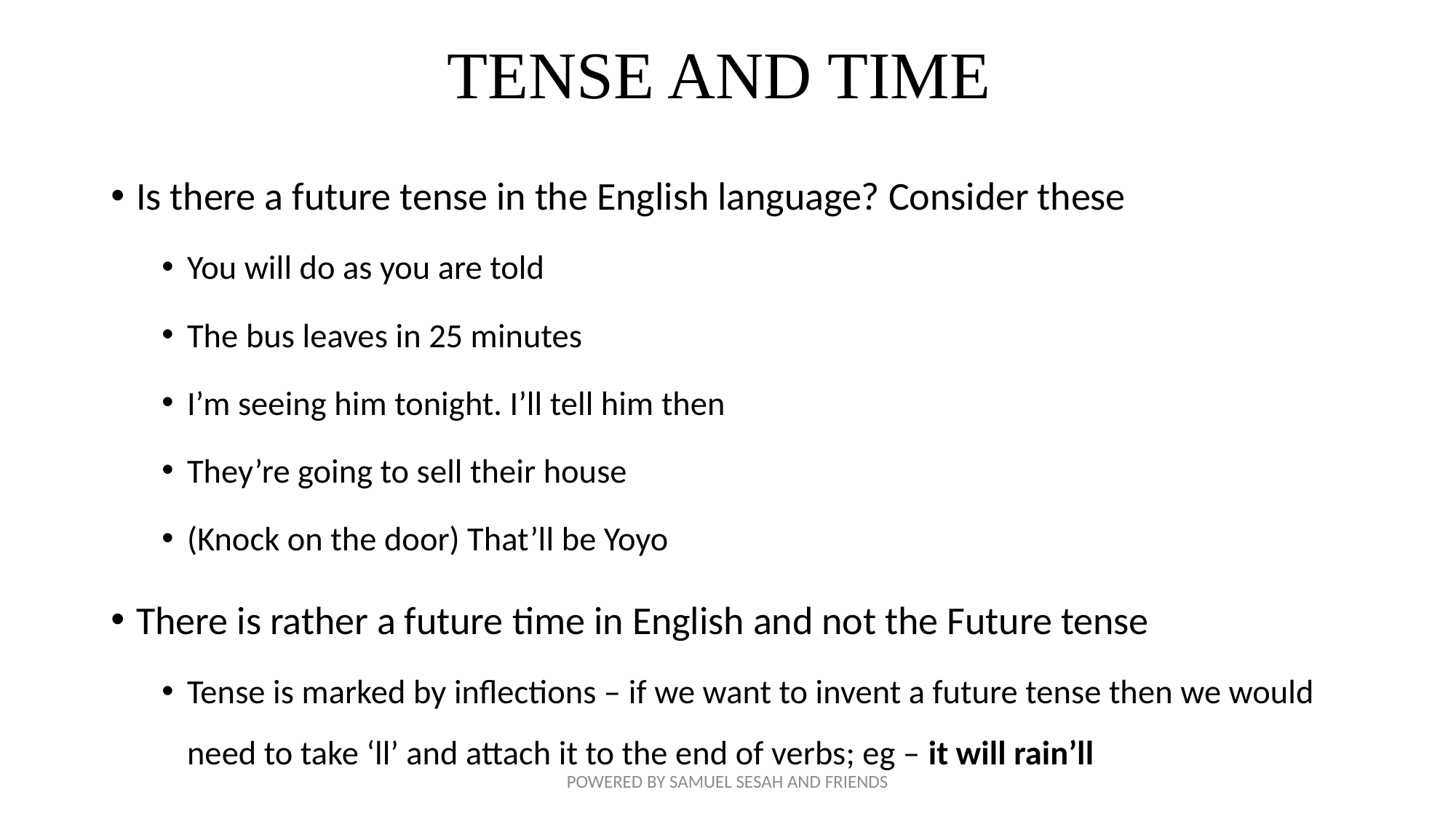

# TENSE AND TIME
Is there a future tense in the English language? Consider these
You will do as you are told
The bus leaves in 25 minutes
I’m seeing him tonight. I’ll tell him then
They’re going to sell their house
(Knock on the door) That’ll be Yoyo
There is rather a future time in English and not the Future tense
Tense is marked by inflections – if we want to invent a future tense then we would need to take ‘ll’ and attach it to the end of verbs; eg – it will rain’ll
POWERED BY SAMUEL SESAH AND FRIENDS